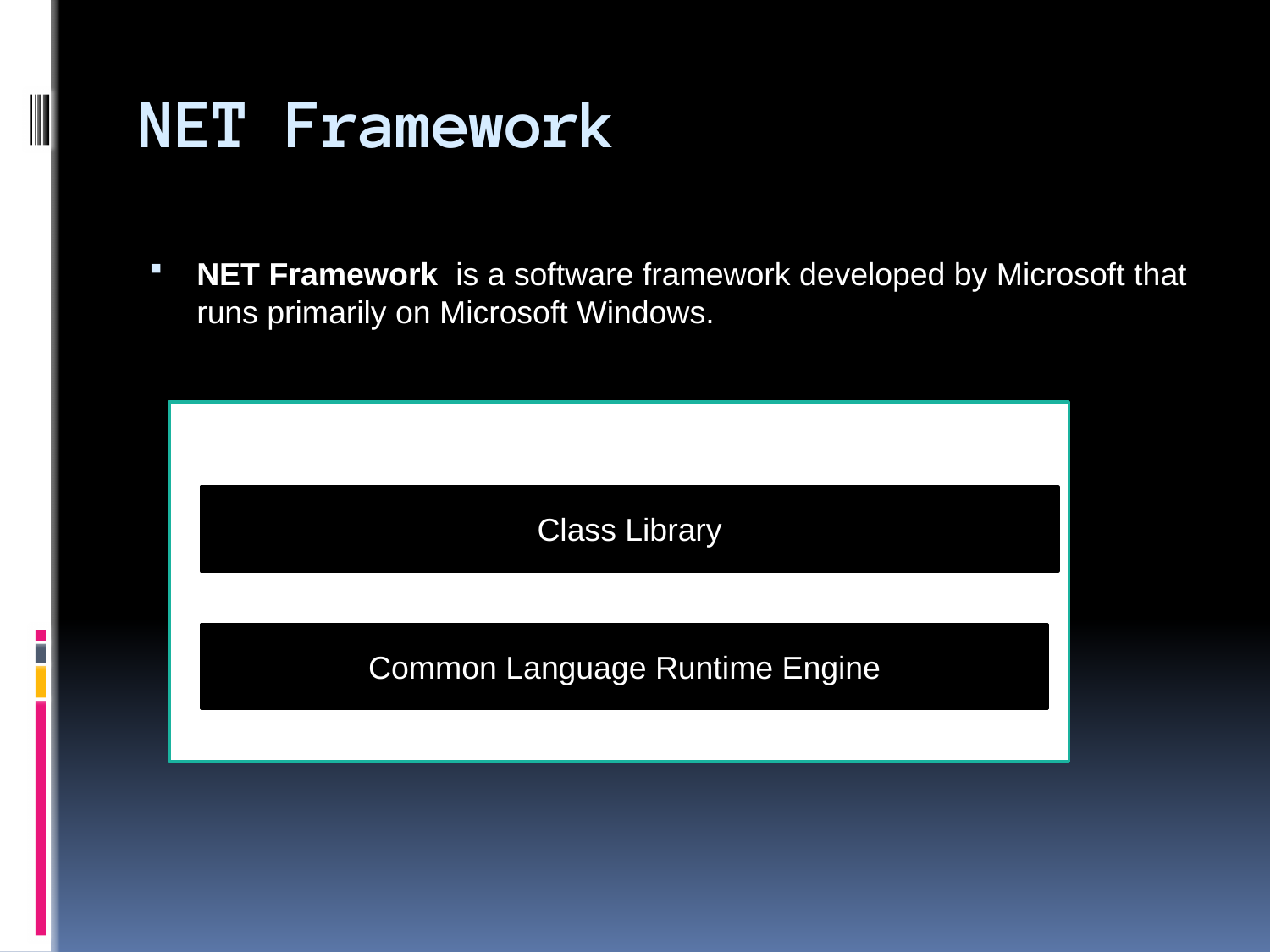

# NET Framework
NET Framework  is a software framework developed by Microsoft that runs primarily on Microsoft Windows.

Class Library
Common Language Runtime Engine